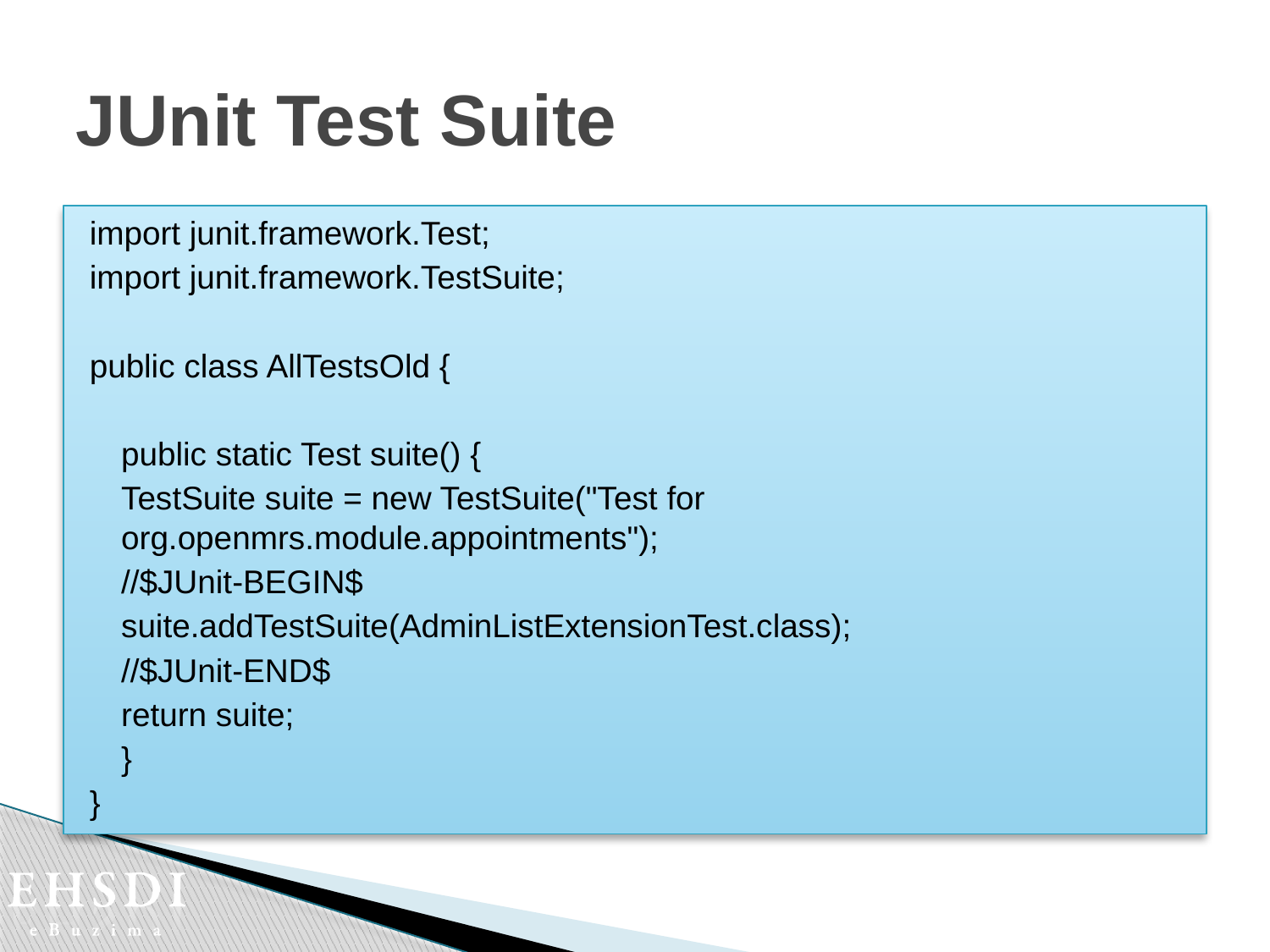

# JUnit Test Suite
import junit.framework.Test;
import junit.framework.TestSuite;

public class AllTestsOld {

	public static Test suite() {
		TestSuite suite = new TestSuite("Test for org.openmrs.module.appointments");
		//$JUnit-BEGIN$
		suite.addTestSuite(AdminListExtensionTest.class);
		//$JUnit-END$
		return suite;
	}
}